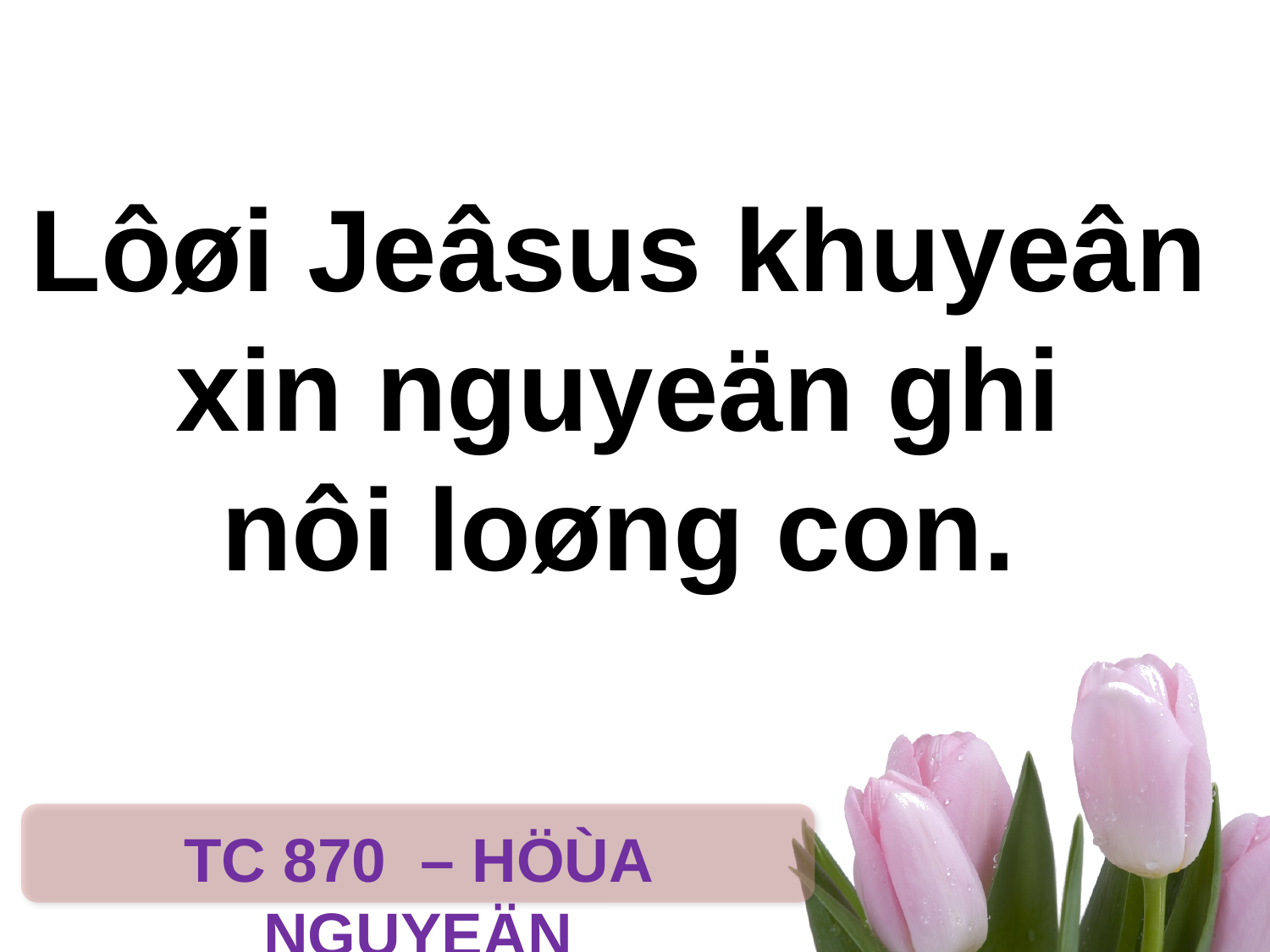

Lôøi Jeâsus khuyeân
xin nguyeän ghi
nôi loøng con.

TC 870  – HÖÙA NGUYEÄN